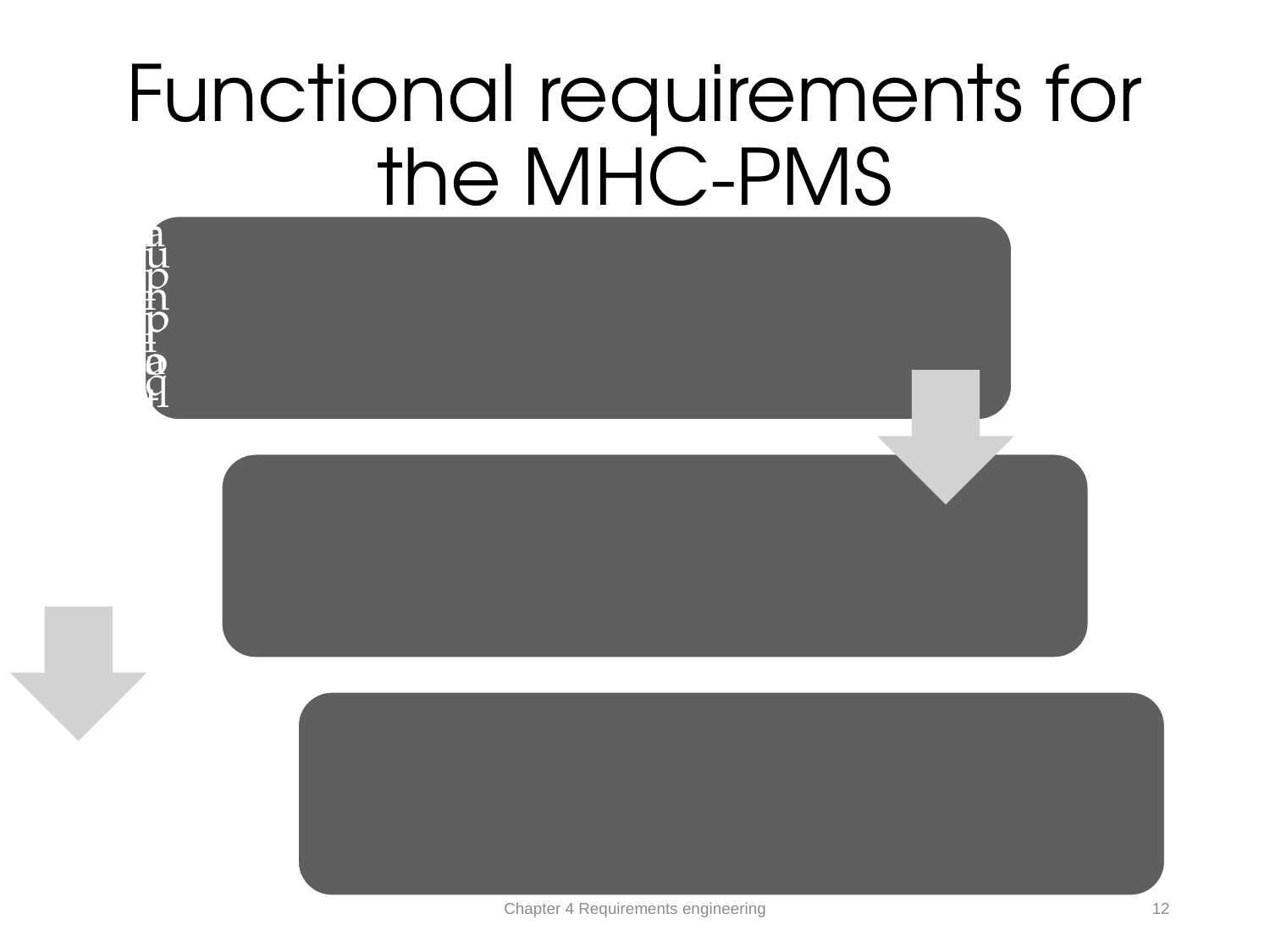

# Functional requirements for the MHC-PMS

Chapter 4 Requirements engineering
12